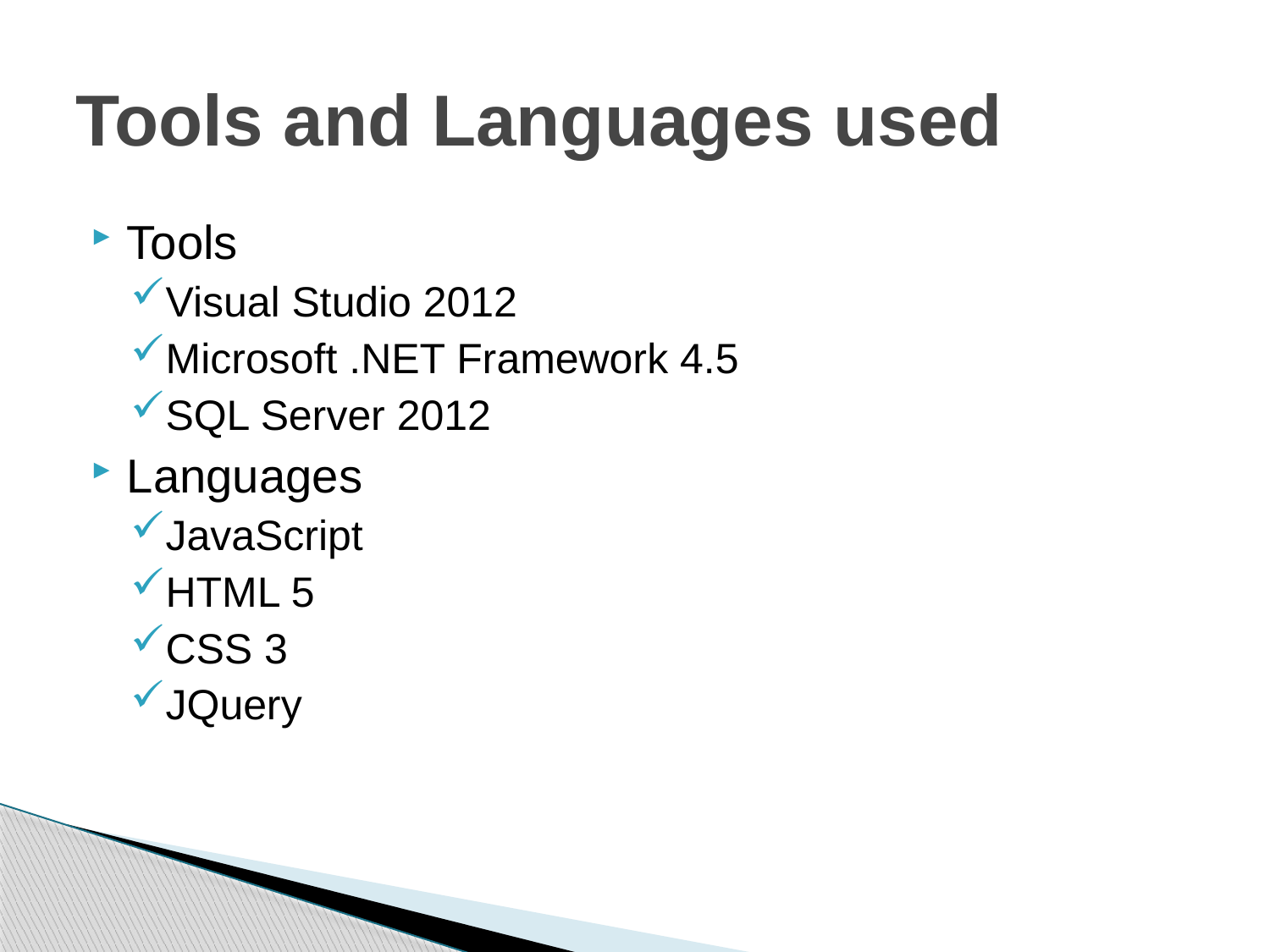

# Tools and Languages used
Tools
Visual Studio 2012
Microsoft .NET Framework 4.5
SQL Server 2012
Languages
JavaScript
HTML 5
CSS 3
JQuery